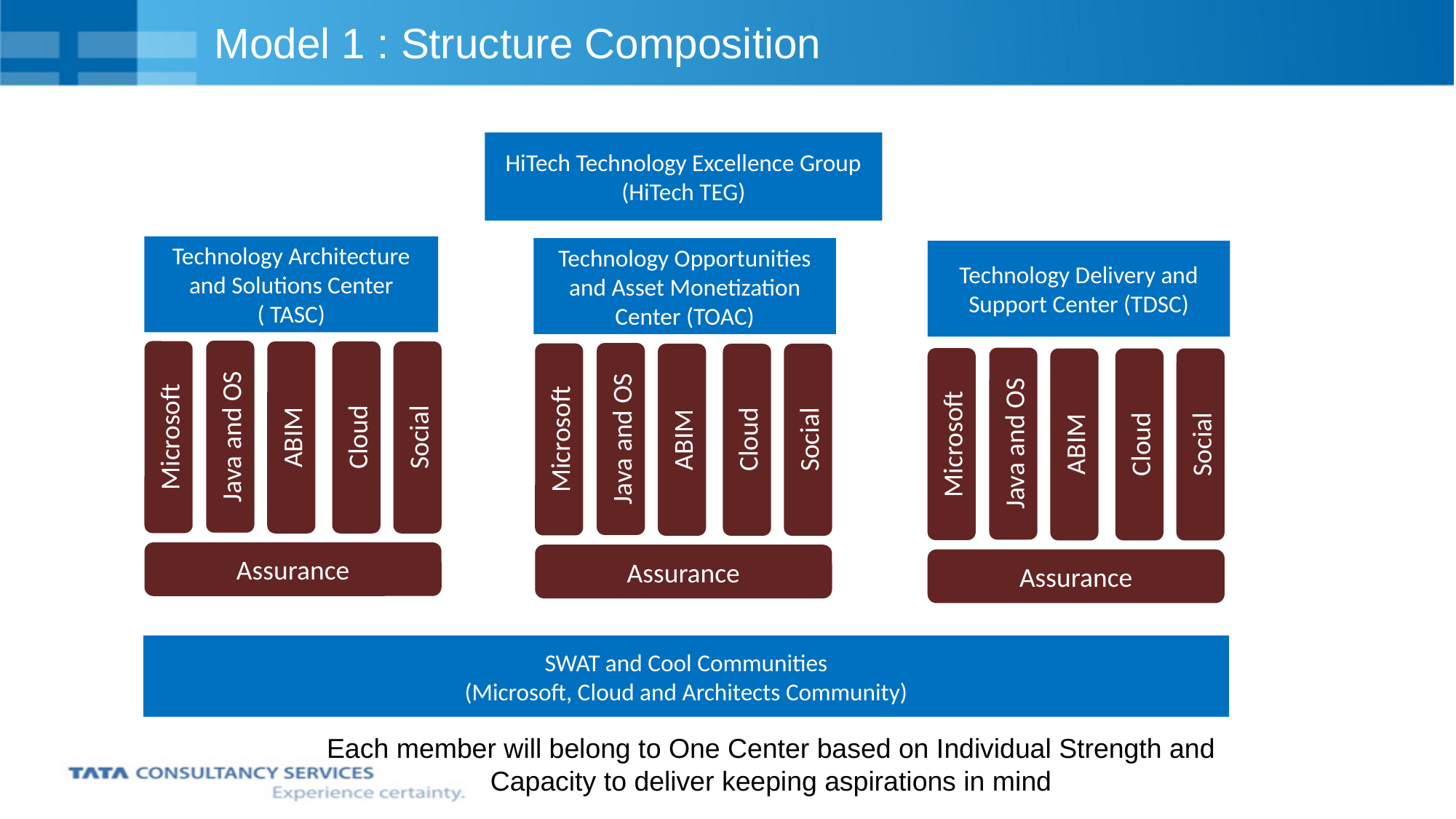

# Model 1 : Structure Composition
HiTech Technology Excellence Group
(HiTech TEG)
Technology Architecture and Solutions Center ( TASC)
Technology Opportunities and Asset Monetization Center (TOAC)
Technology Delivery and Support Center (TDSC)
Java and OS
Microsoft
Social
Cloud
ABIM
Java and OS
Microsoft
Social
Cloud
ABIM
Java and OS
Microsoft
Social
Cloud
ABIM
Assurance
Assurance
Assurance
SWAT and Cool Communities
(Microsoft, Cloud and Architects Community)
Each member will belong to One Center based on Individual Strength and Capacity to deliver keeping aspirations in mind